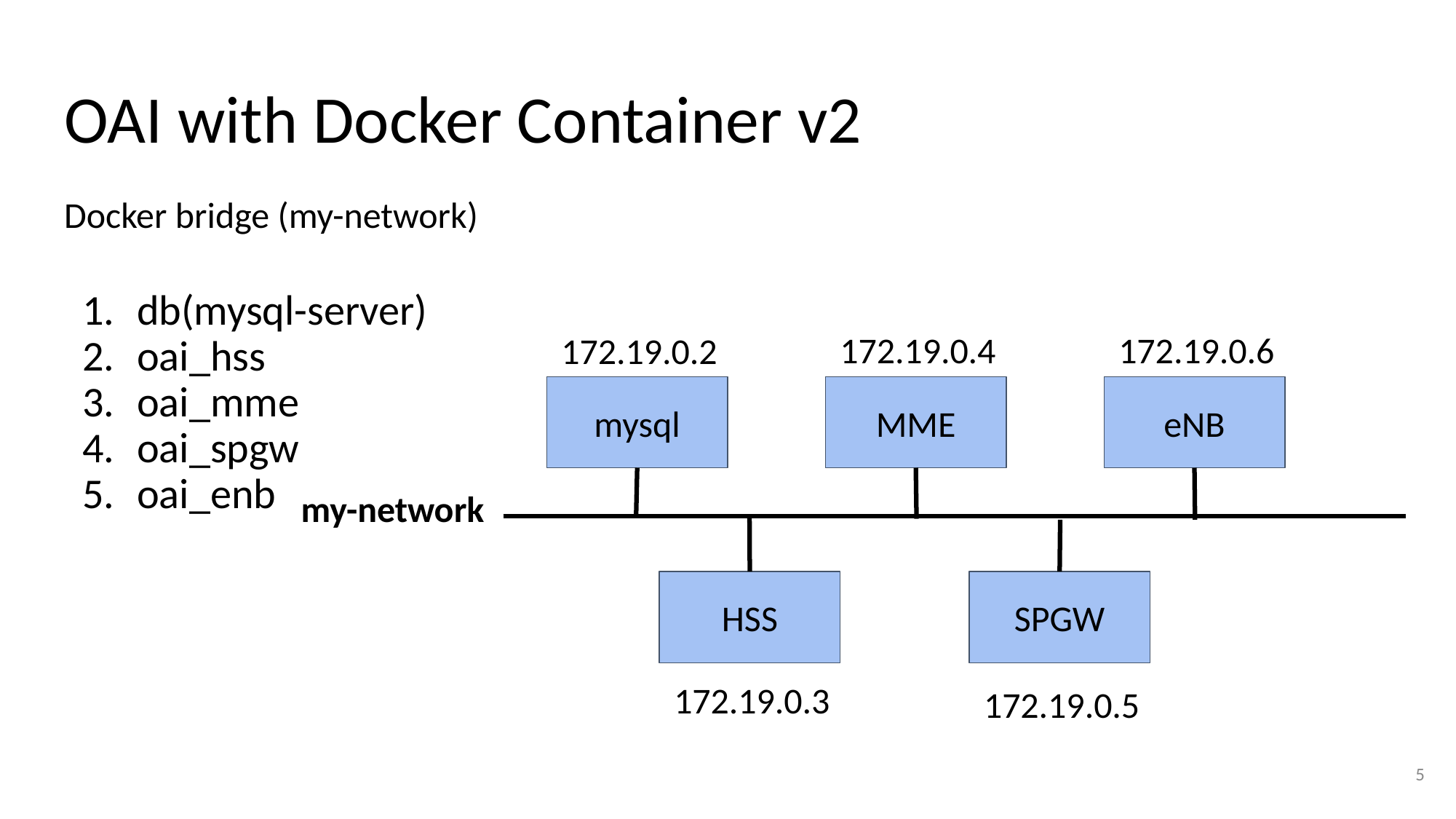

# OAI with Docker Container v2

Docker bridge (my-network)

db(mysql-server)
oai_hss
oai_mme
oai_spgw
oai_enb
172.19.0.4
172.19.0.6
172.19.0.2
mysql
MME
eNB
my-network
HSS
SPGW
172.19.0.3
172.19.0.5
5